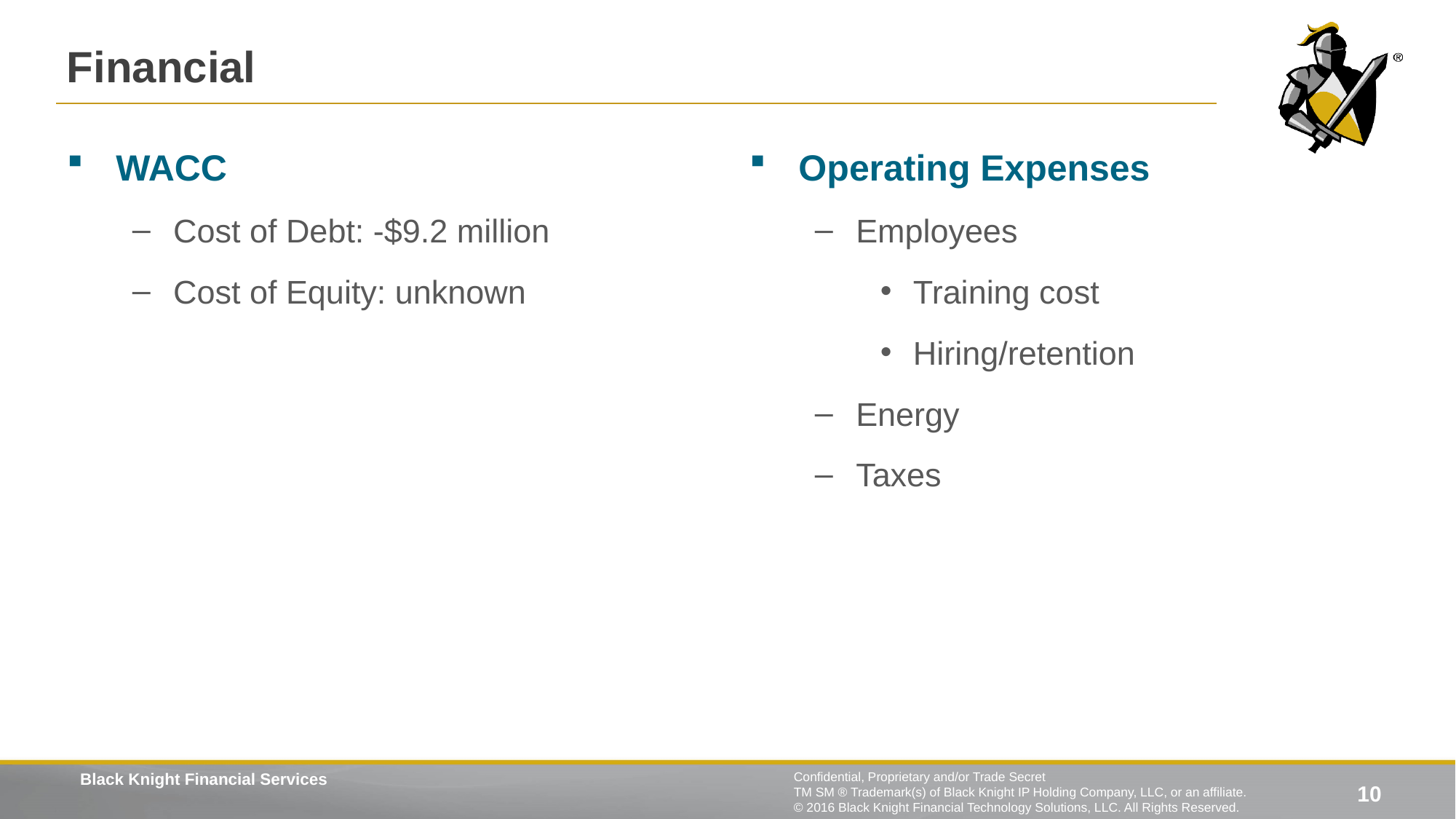

# Financial
WACC
Cost of Debt: -$9.2 million
Cost of Equity: unknown
Operating Expenses
Employees
Training cost
Hiring/retention
Energy
Taxes